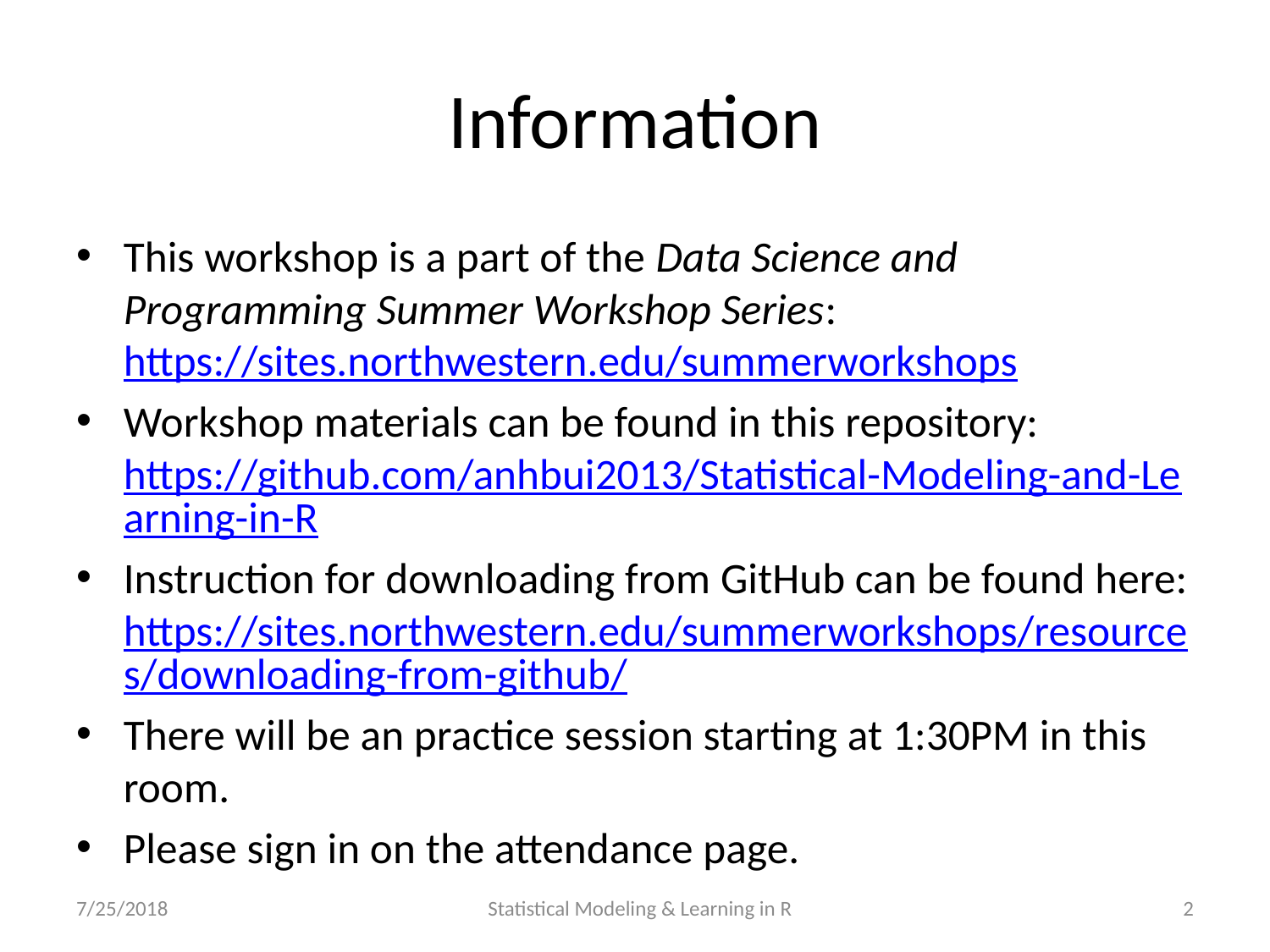

# Information
This workshop is a part of the Data Science and Programming Summer Workshop Series: https://sites.northwestern.edu/summerworkshops
Workshop materials can be found in this repository: https://github.com/anhbui2013/Statistical-Modeling-and-Learning-in-R
Instruction for downloading from GitHub can be found here: https://sites.northwestern.edu/summerworkshops/resources/downloading-from-github/
There will be an practice session starting at 1:30PM in this room.
Please sign in on the attendance page.
7/25/2018
Statistical Modeling & Learning in R
2